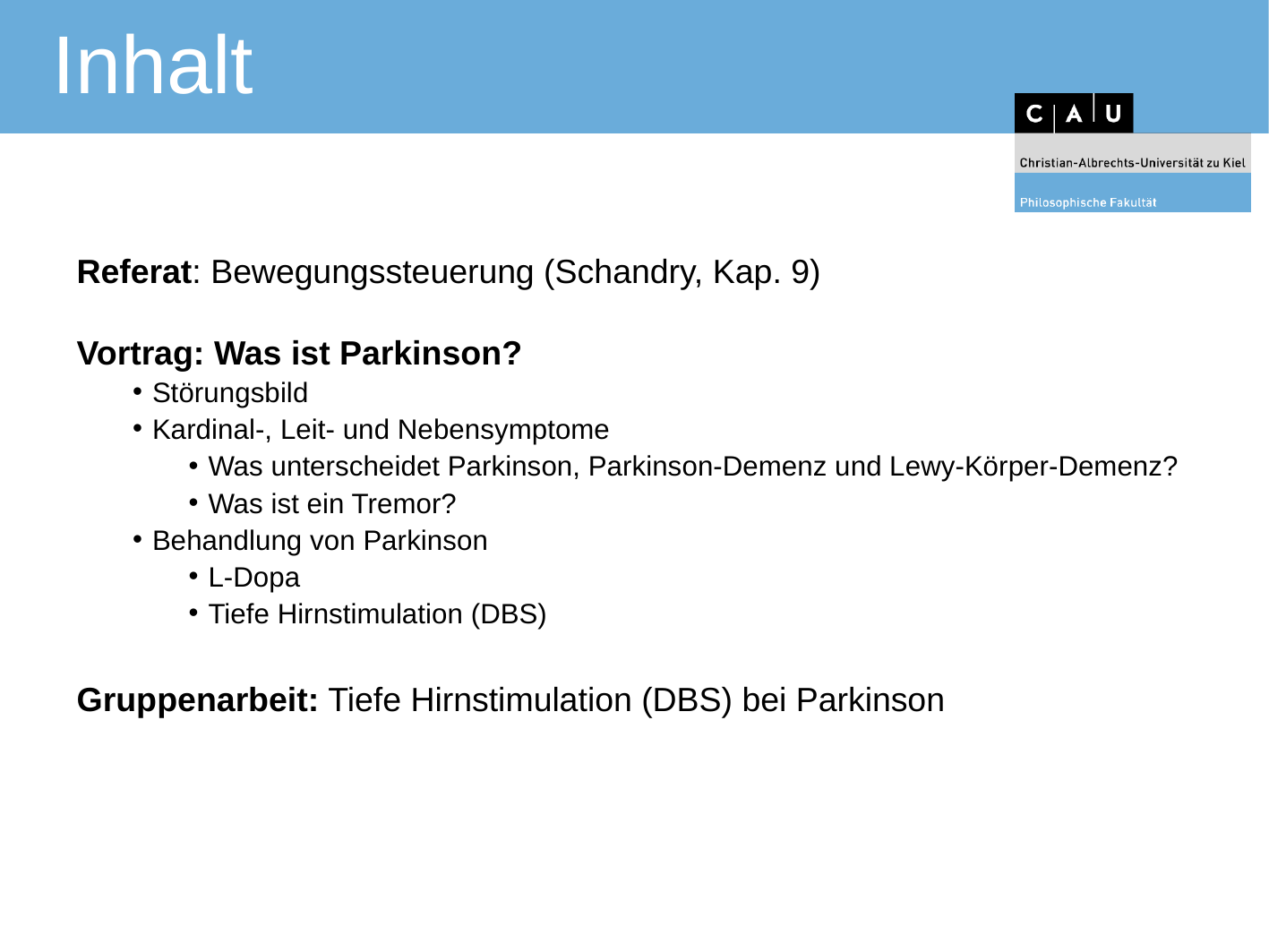

# Inhalt
Referat: Bewegungssteuerung (Schandry, Kap. 9)

Vortrag: Was ist Parkinson?
Störungsbild
Kardinal-, Leit- und Nebensymptome
Was unterscheidet Parkinson, Parkinson-Demenz und Lewy-Körper-Demenz?
Was ist ein Tremor?
Behandlung von Parkinson
L-Dopa
Tiefe Hirnstimulation (DBS)

Gruppenarbeit: Tiefe Hirnstimulation (DBS) bei Parkinson